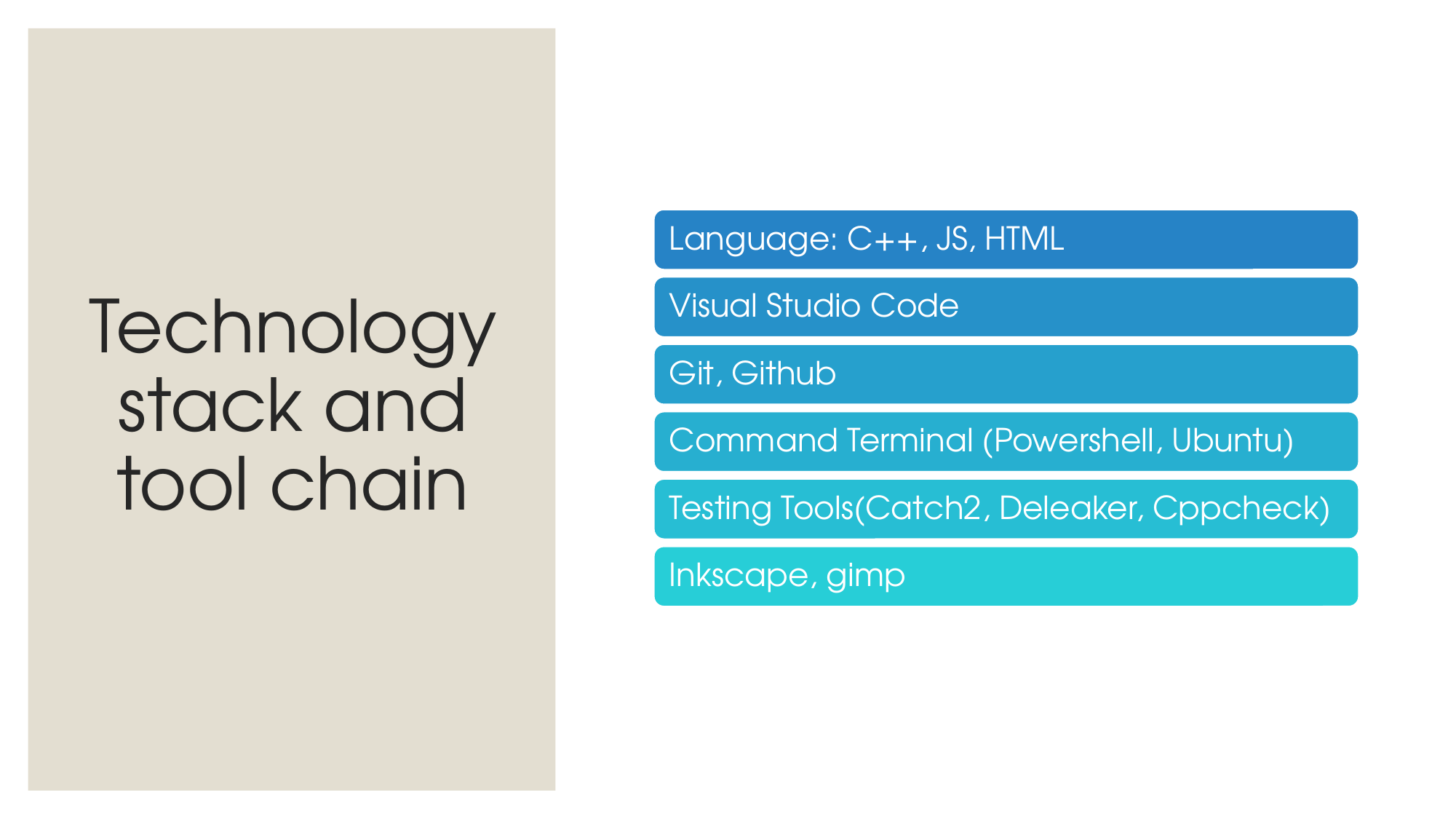

# Technology stack and tool chain
Language: C++, JS, HTML
Visual Studio Code
Git, Github
Command Terminal (Powershell, Ubuntu)
Testing Tools(Catch2, Deleaker, Cppcheck)
Inkscape, gimp